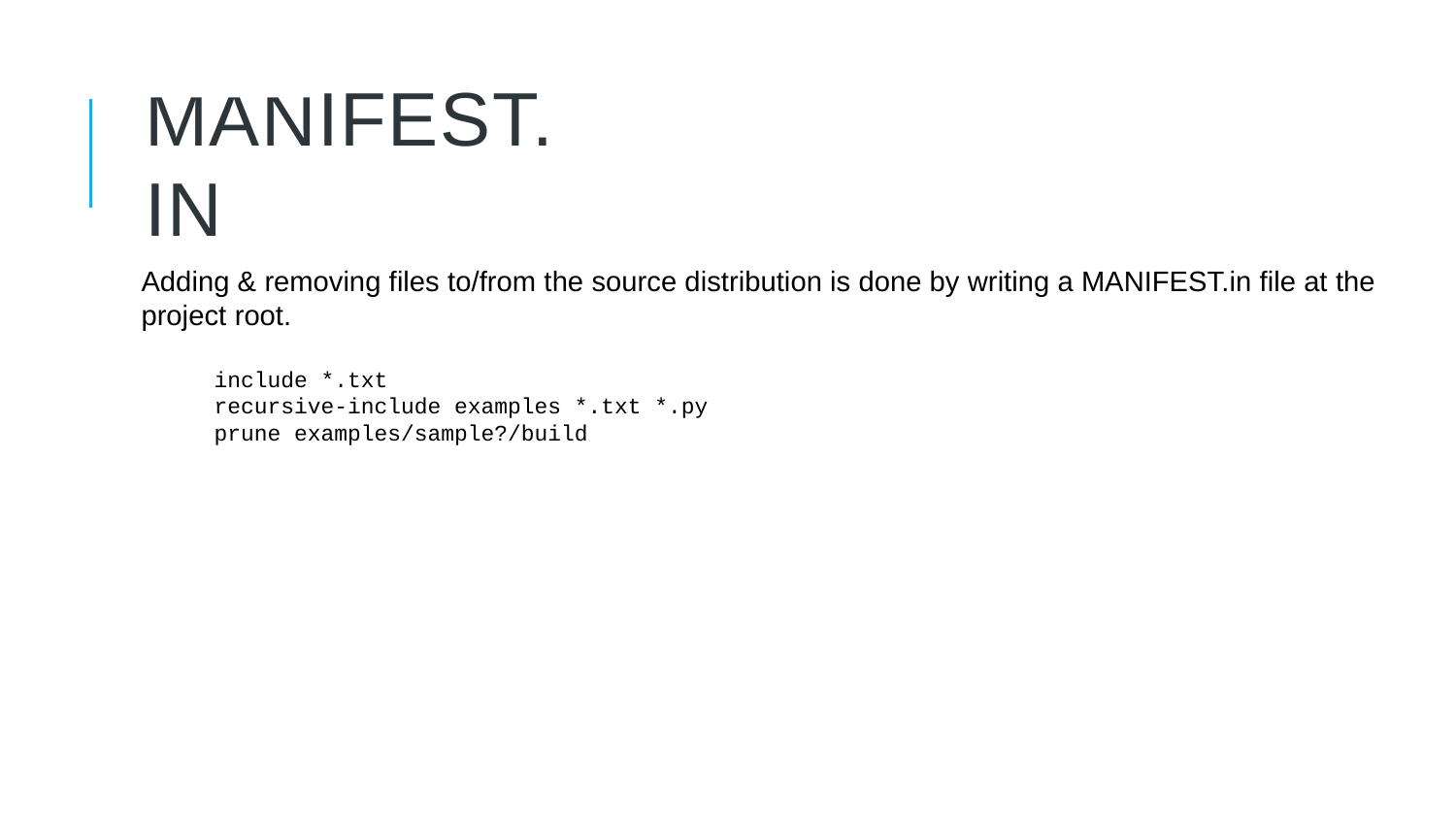

11
# MANIFEST.in
Adding & removing files to/from the source distribution is done by writing a MANIFEST.in file at the project root.

include *.txt
recursive-include examples *.txt *.py
prune examples/sample?/build